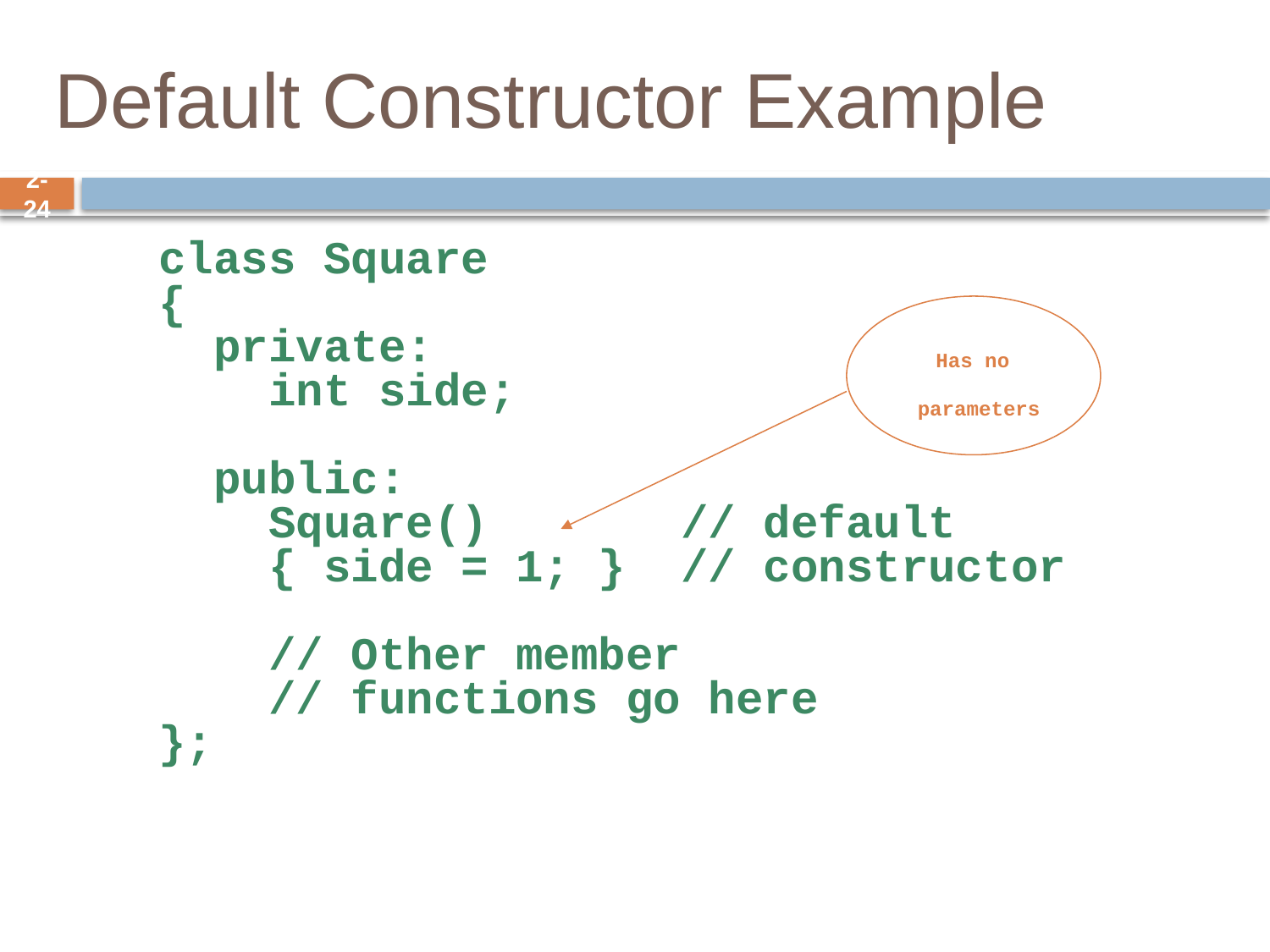

# Default Constructor Example
class Square
{
  private:
    int side;

  public:
    Square()       // default
    { side = 1; }  // constructor

    // Other member
    // functions go here
};

Has no
parameters

2-24